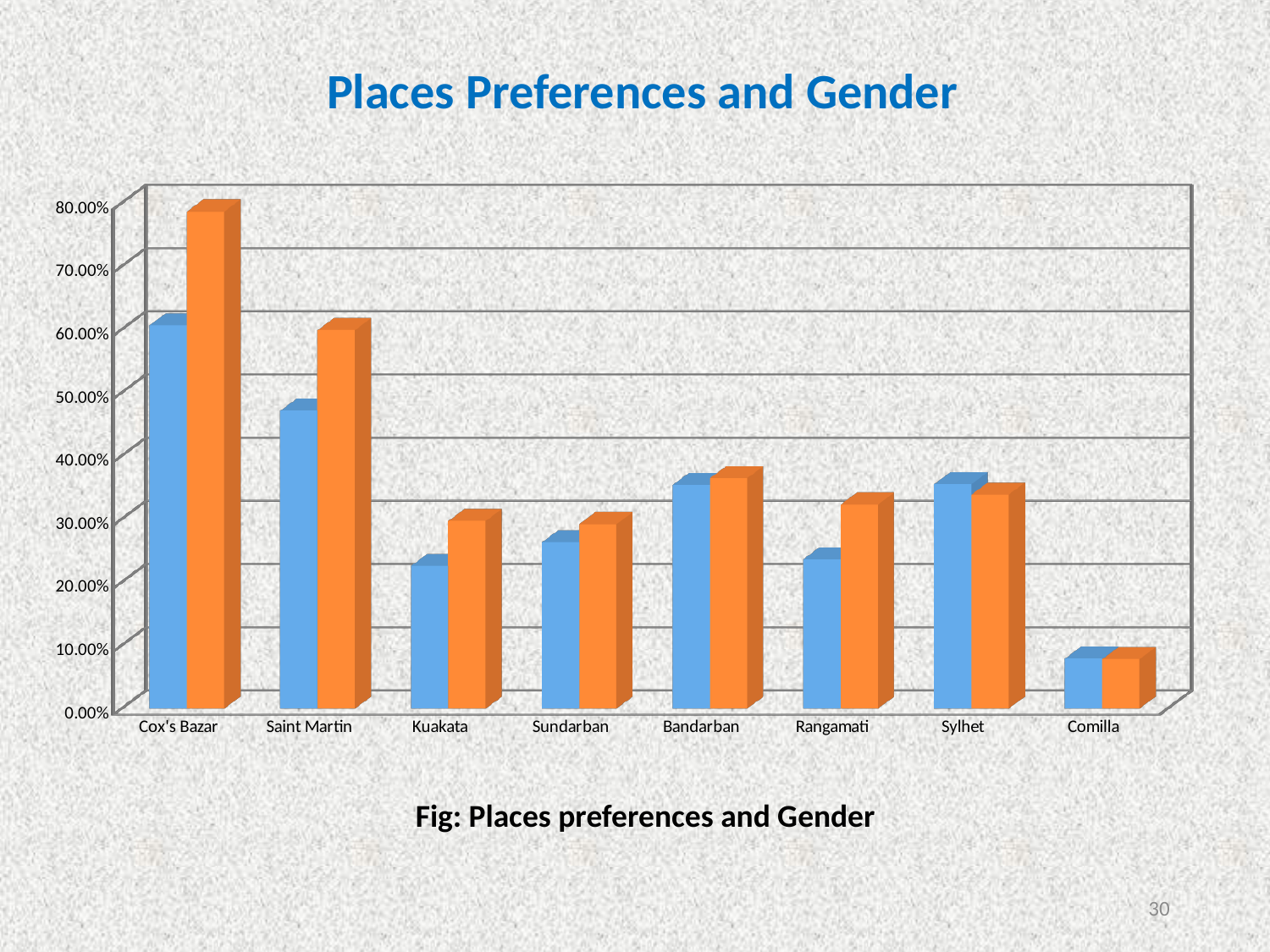

Places Preferences and Gender

[unsupported chart]

Fig: Places preferences and Gender
30